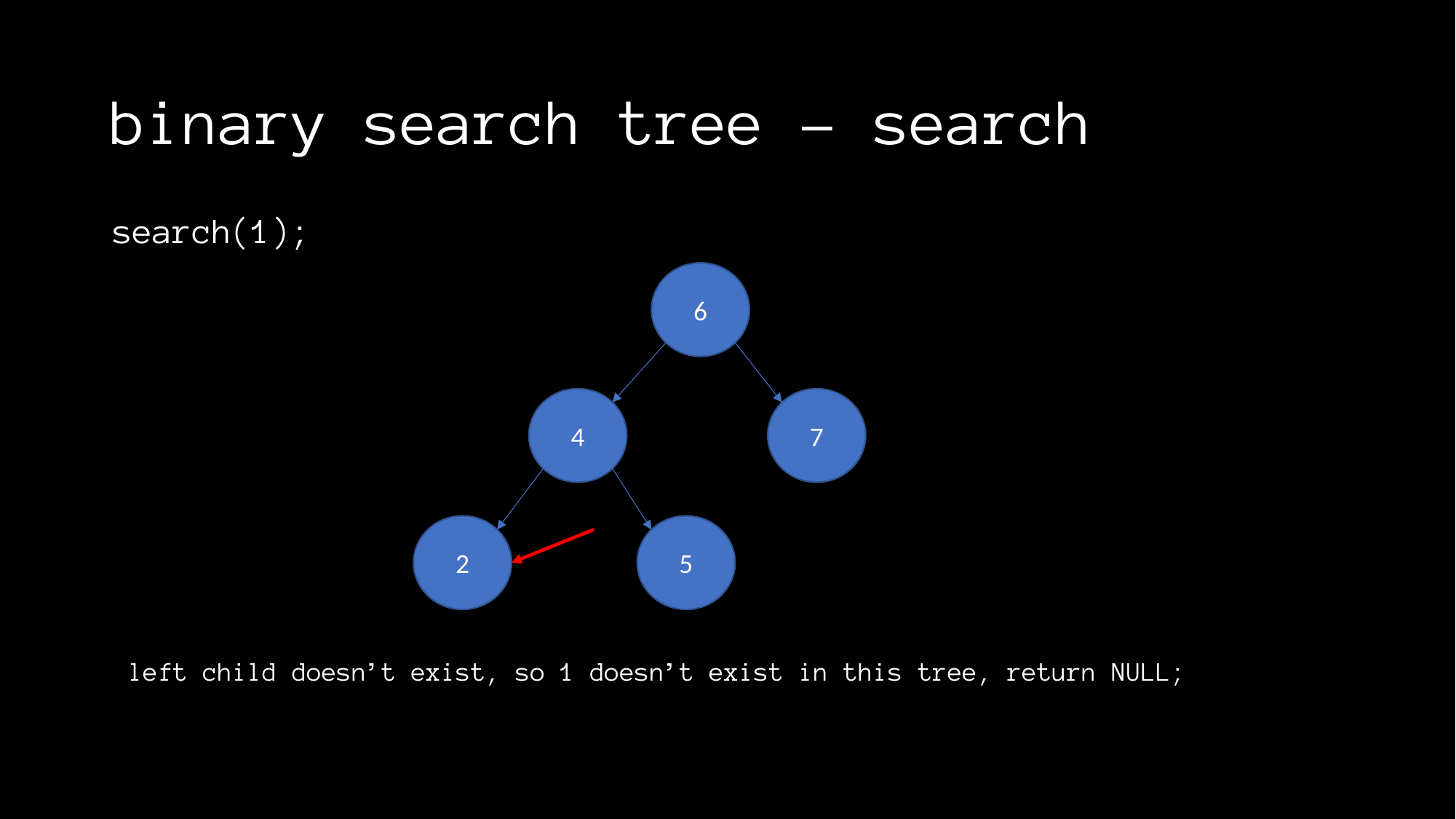

# binary search tree - search
search(1);
6
4
7
2
5
left child doesn’t exist, so 1 doesn’t exist in this tree, return NULL;